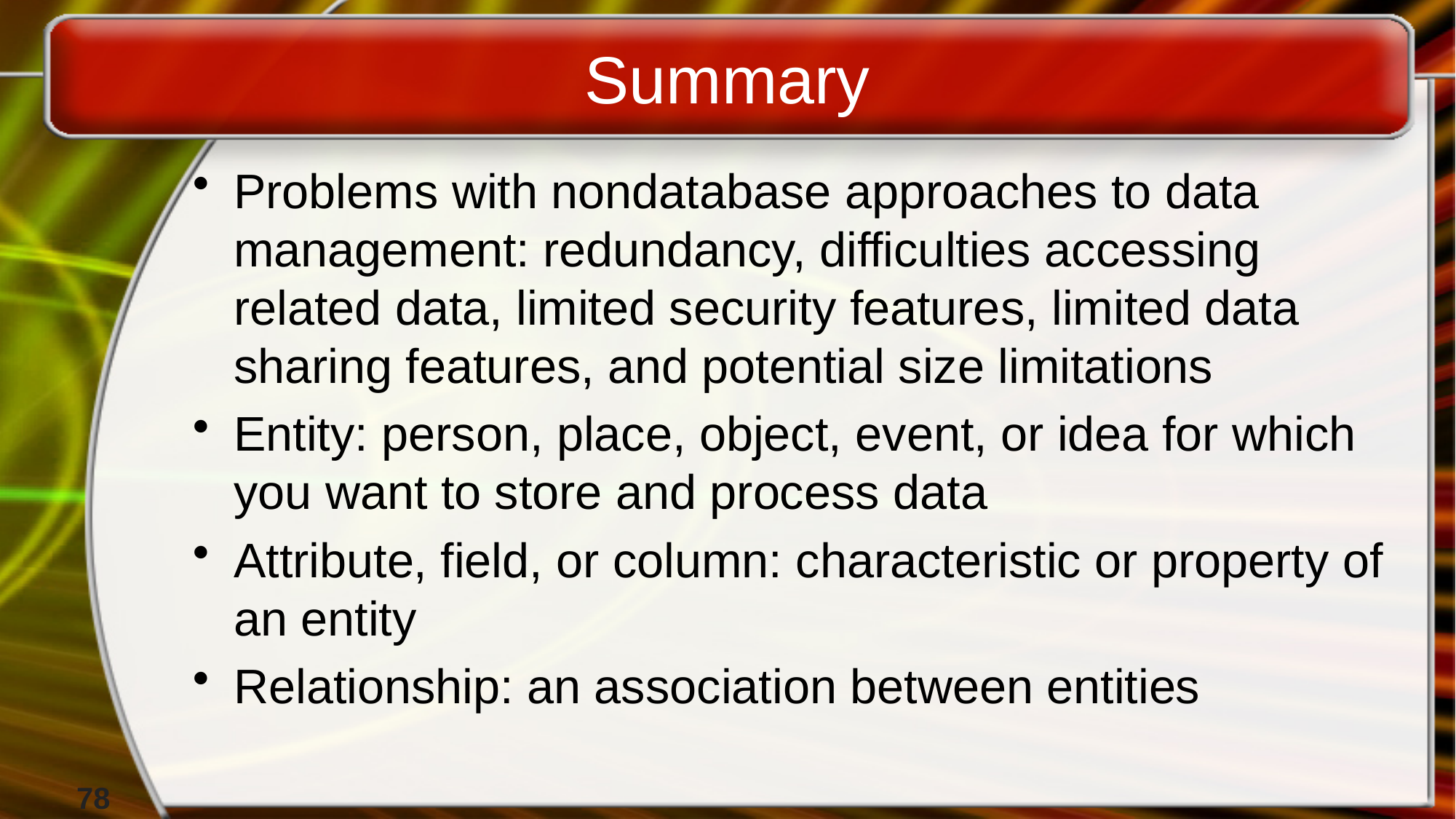

# Summary
Problems with nondatabase approaches to data management: redundancy, difficulties accessing related data, limited security features, limited data sharing features, and potential size limitations
Entity: person, place, object, event, or idea for which you want to store and process data
Attribute, field, or column: characteristic or property of an entity
Relationship: an association between entities
78